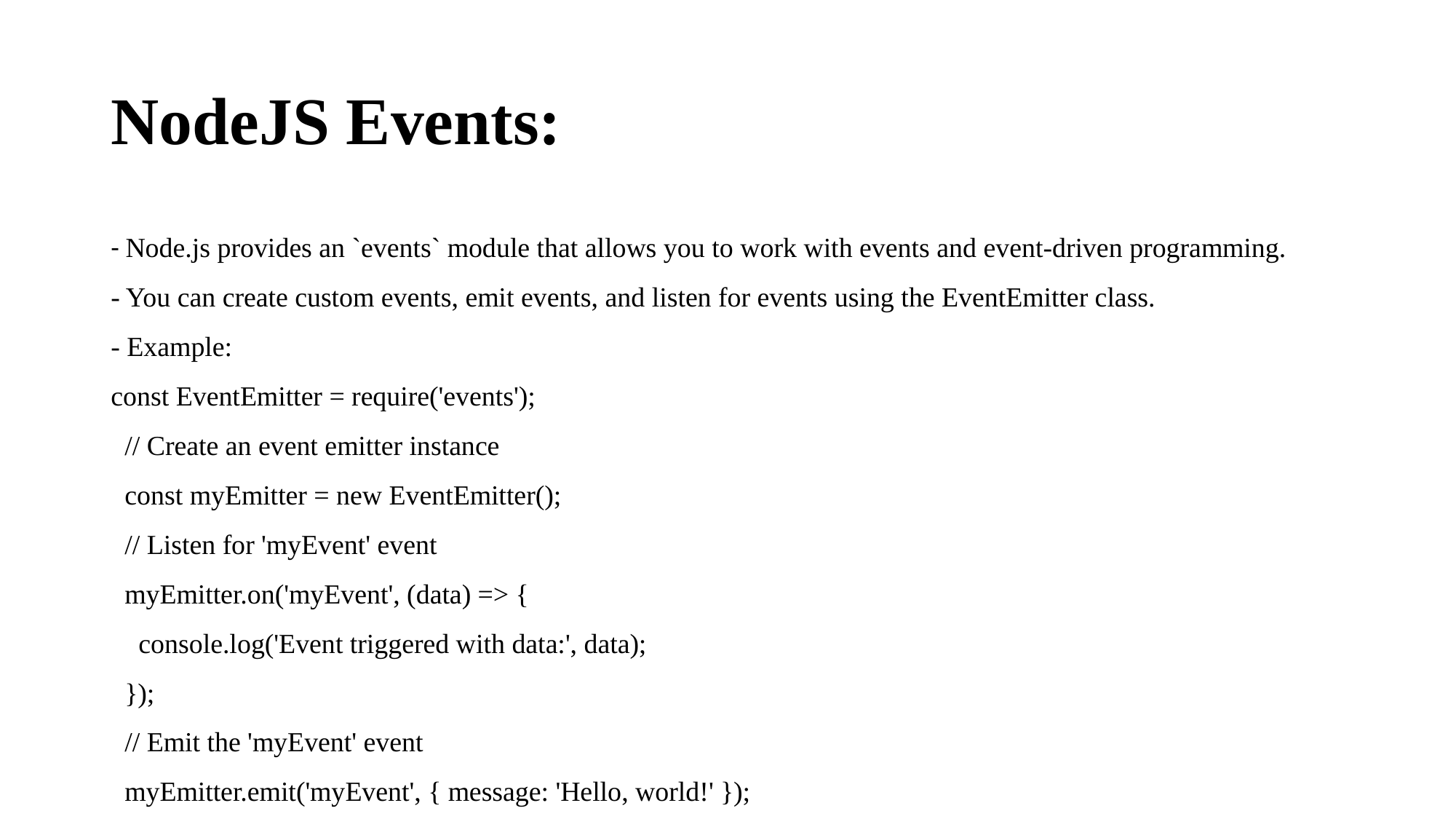

# NodeJS Events:
- Node.js provides an `events` module that allows you to work with events and event-driven programming.
- You can create custom events, emit events, and listen for events using the EventEmitter class.
- Example:
const EventEmitter = require('events');
  // Create an event emitter instance
  const myEmitter = new EventEmitter();
  // Listen for 'myEvent' event
  myEmitter.on('myEvent', (data) => {
    console.log('Event triggered with data:', data);
  });
  // Emit the 'myEvent' event
  myEmitter.emit('myEvent', { message: 'Hello, world!' });